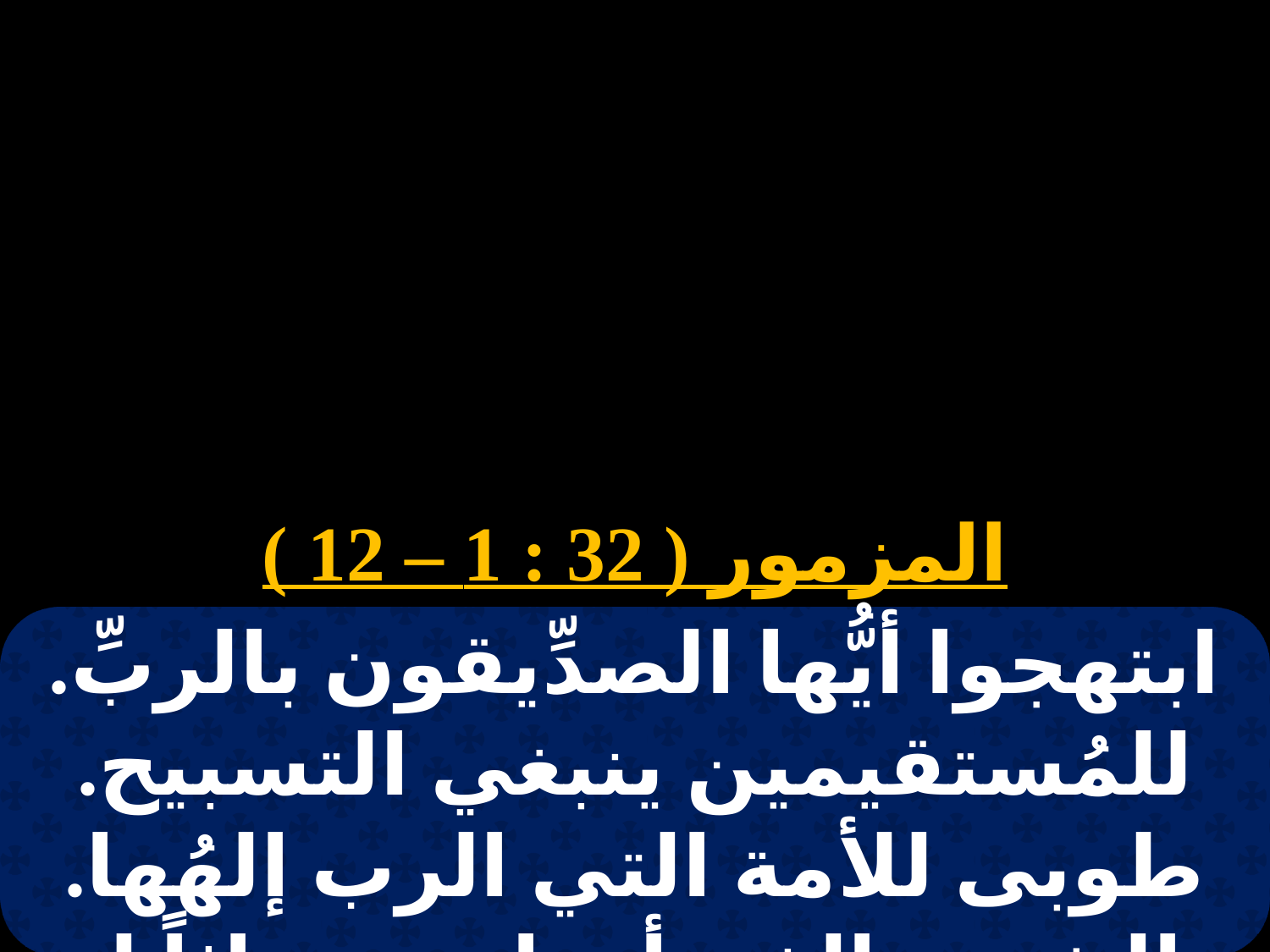

# 2 أمشير
المزمور ( 32 : 1 – 12 )
ابتهجوا أيُّها الصدِّيقون بالربِّ. للمُستقيمين ينبغي التسبيح. طوبى للأمة التي الرب إلهُها. والشعب الذي أختاره ميراثاً له.